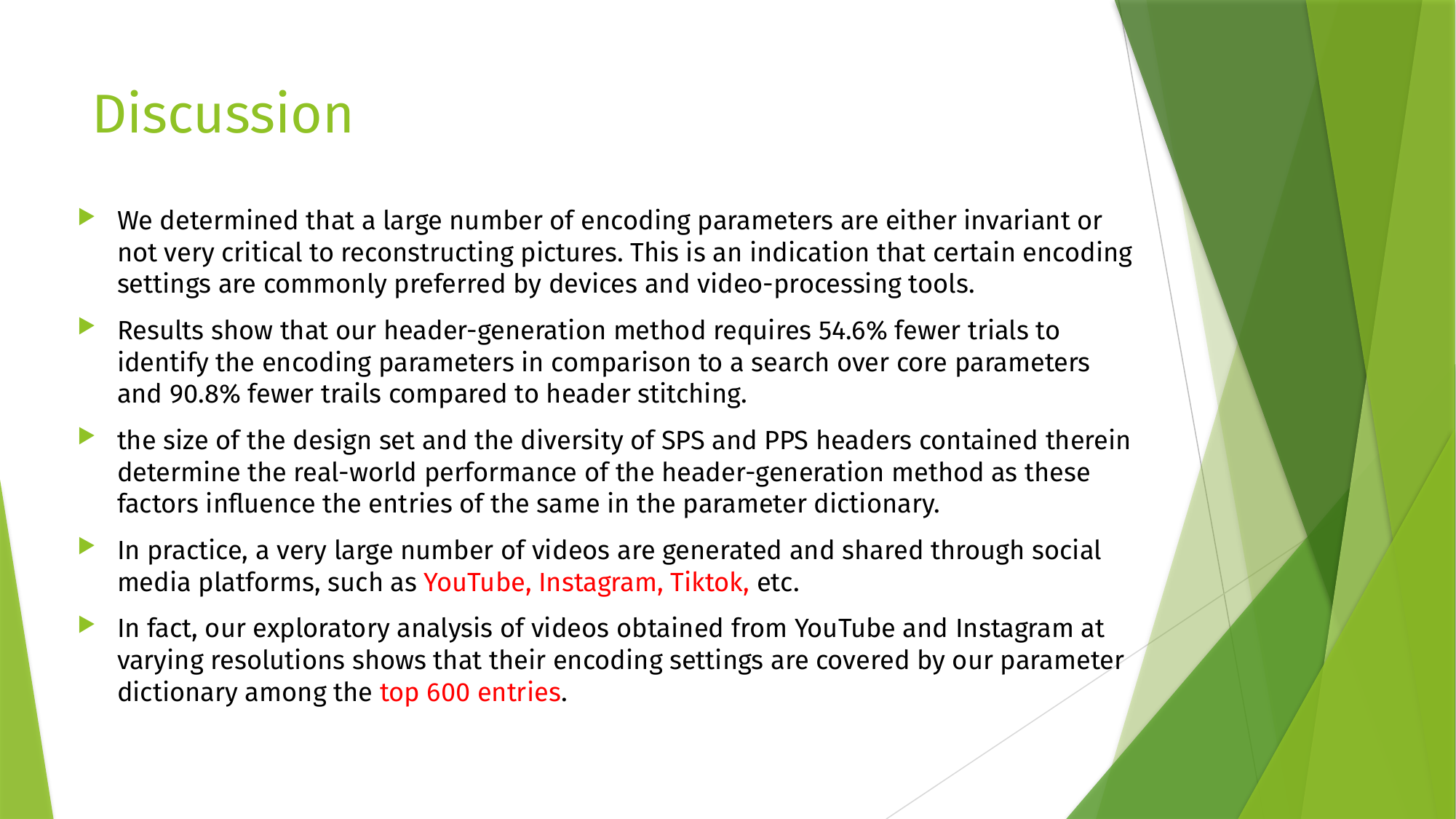

# Discussion
We determined that a large number of encoding parameters are either invariant or not very critical to reconstructing pictures. This is an indication that certain encoding settings are commonly preferred by devices and video-processing tools.
Results show that our header-generation method requires 54.6% fewer trials to identify the encoding parameters in comparison to a search over core parameters and 90.8% fewer trails compared to header stitching.
the size of the design set and the diversity of SPS and PPS headers contained therein determine the real-world performance of the header-generation method as these factors influence the entries of the same in the parameter dictionary.
In practice, a very large number of videos are generated and shared through social media platforms, such as YouTube, Instagram, Tiktok, etc.
In fact, our exploratory analysis of videos obtained from YouTube and Instagram at varying resolutions shows that their encoding settings are covered by our parameter dictionary among the top 600 entries.